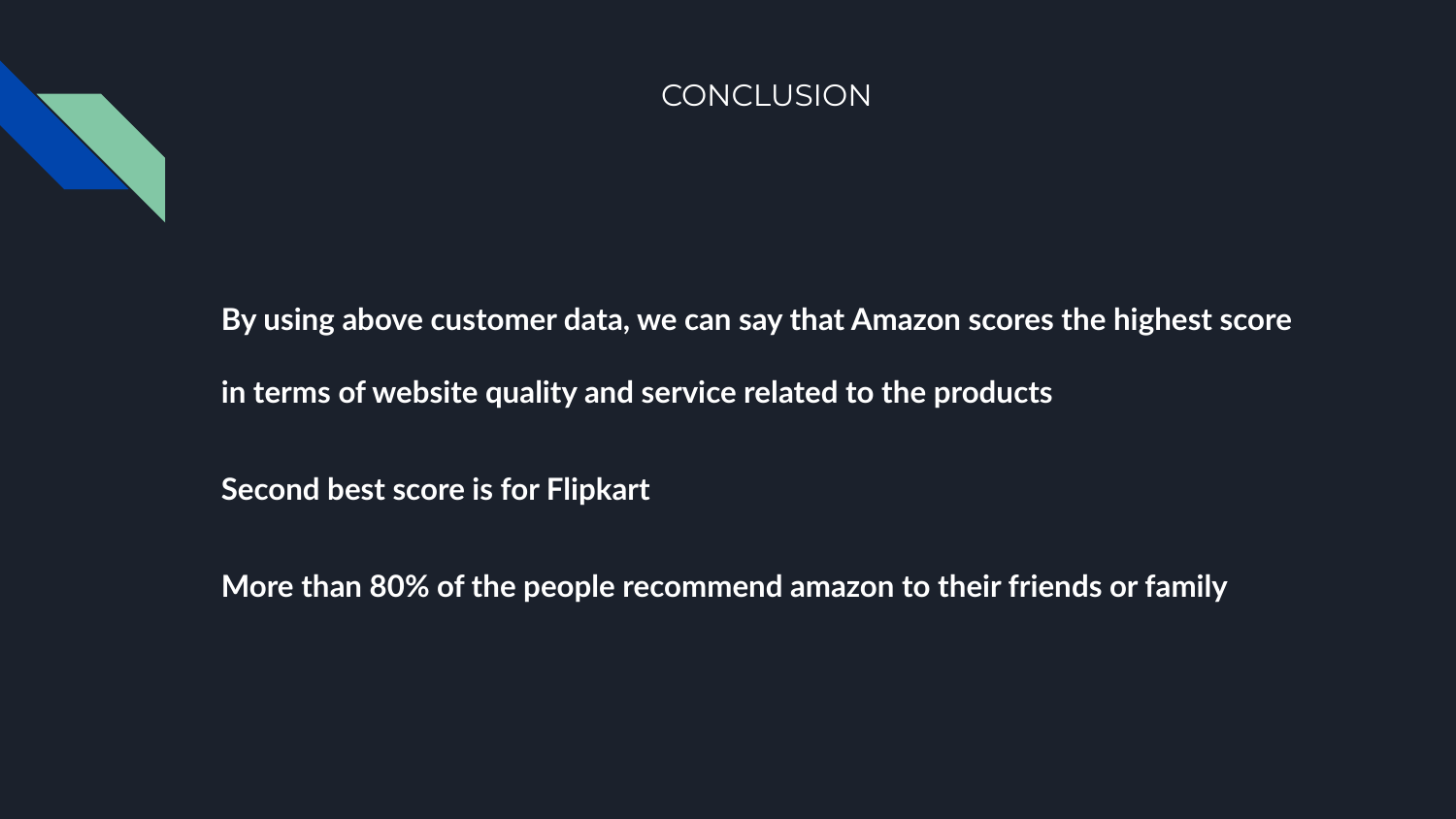

# CONCLUSION
By using above customer data, we can say that Amazon scores the highest score in terms of website quality and service related to the products
Second best score is for Flipkart
More than 80% of the people recommend amazon to their friends or family